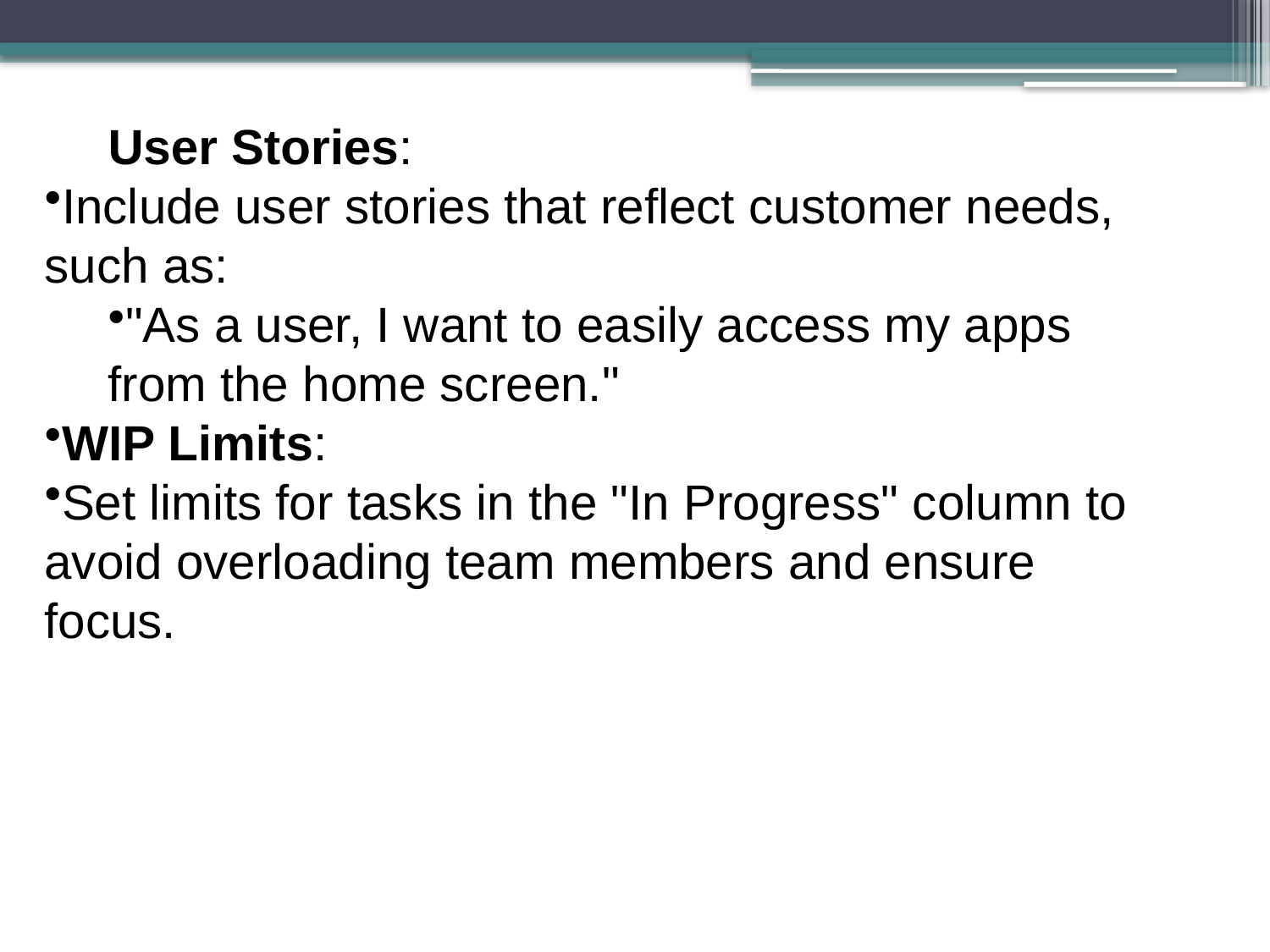

User Stories:
Include user stories that reflect customer needs, such as:
"As a user, I want to easily access my apps from the home screen."
WIP Limits:
Set limits for tasks in the "In Progress" column to avoid overloading team members and ensure focus.